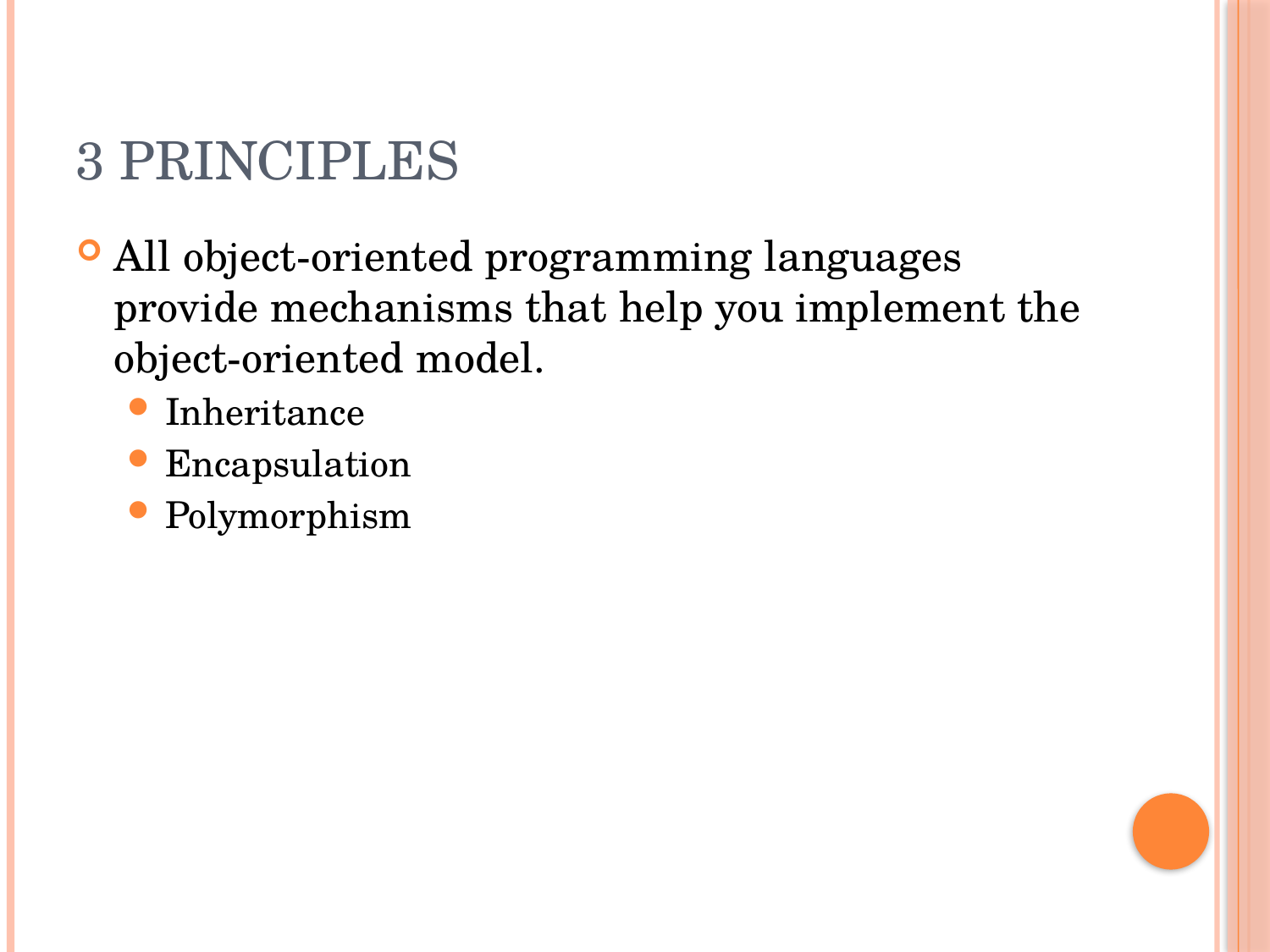

# 3 Principles
All object-oriented programming languages provide mechanisms that help you implement the object-oriented model.
Inheritance
Encapsulation
Polymorphism